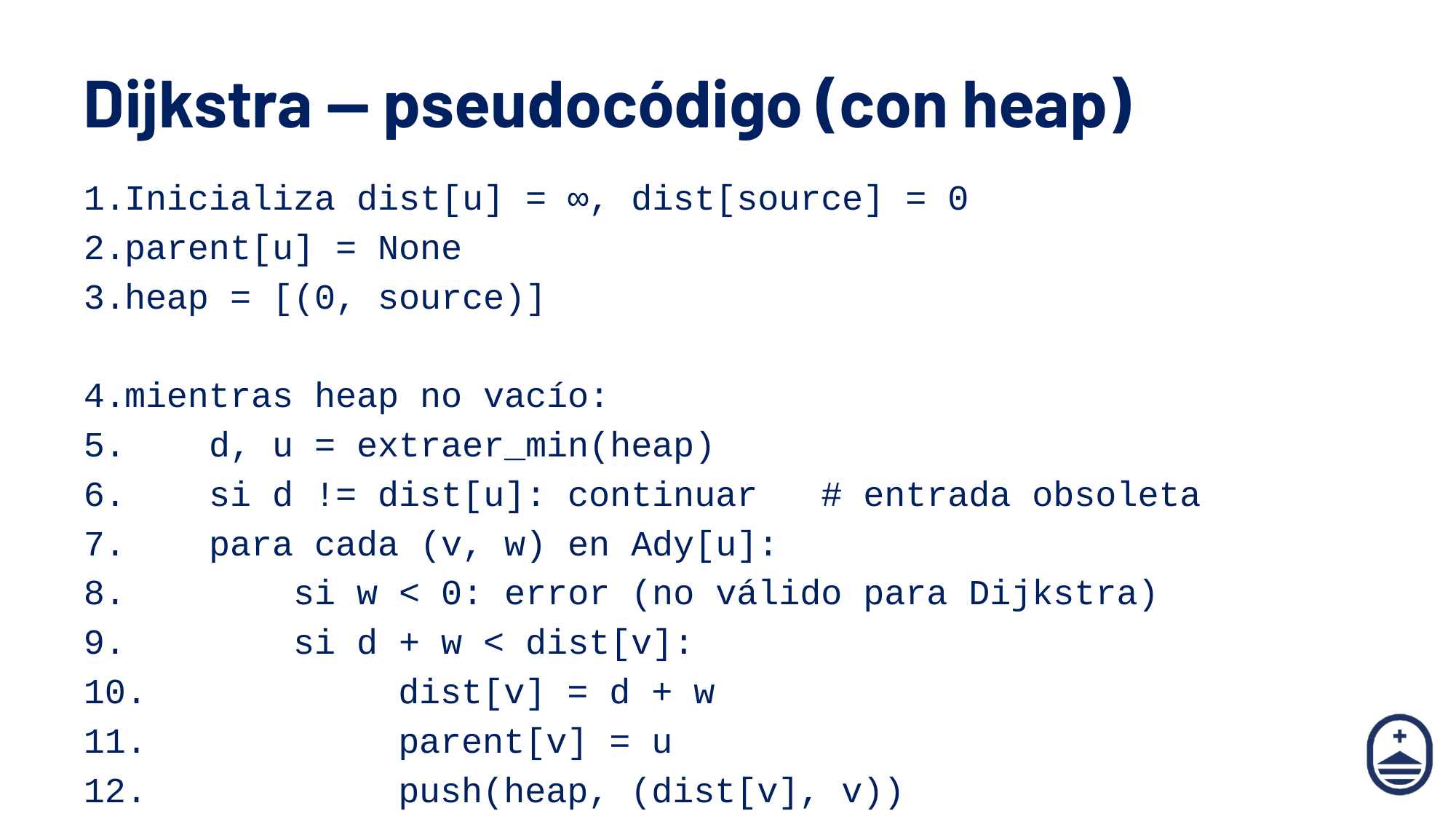

# Dijkstra — pseudocódigo (con heap)
Inicializa dist[u] = ∞, dist[source] = 0
parent[u] = None
heap = [(0, source)]

mientras heap no vacío:
    d, u = extraer_min(heap)
    si d != dist[u]: continuar   # entrada obsoleta
    para cada (v, w) en Ady[u]:
        si w < 0: error (no válido para Dijkstra)
        si d + w < dist[v]:
            dist[v] = d + w
            parent[v] = u
            push(heap, (dist[v], v))